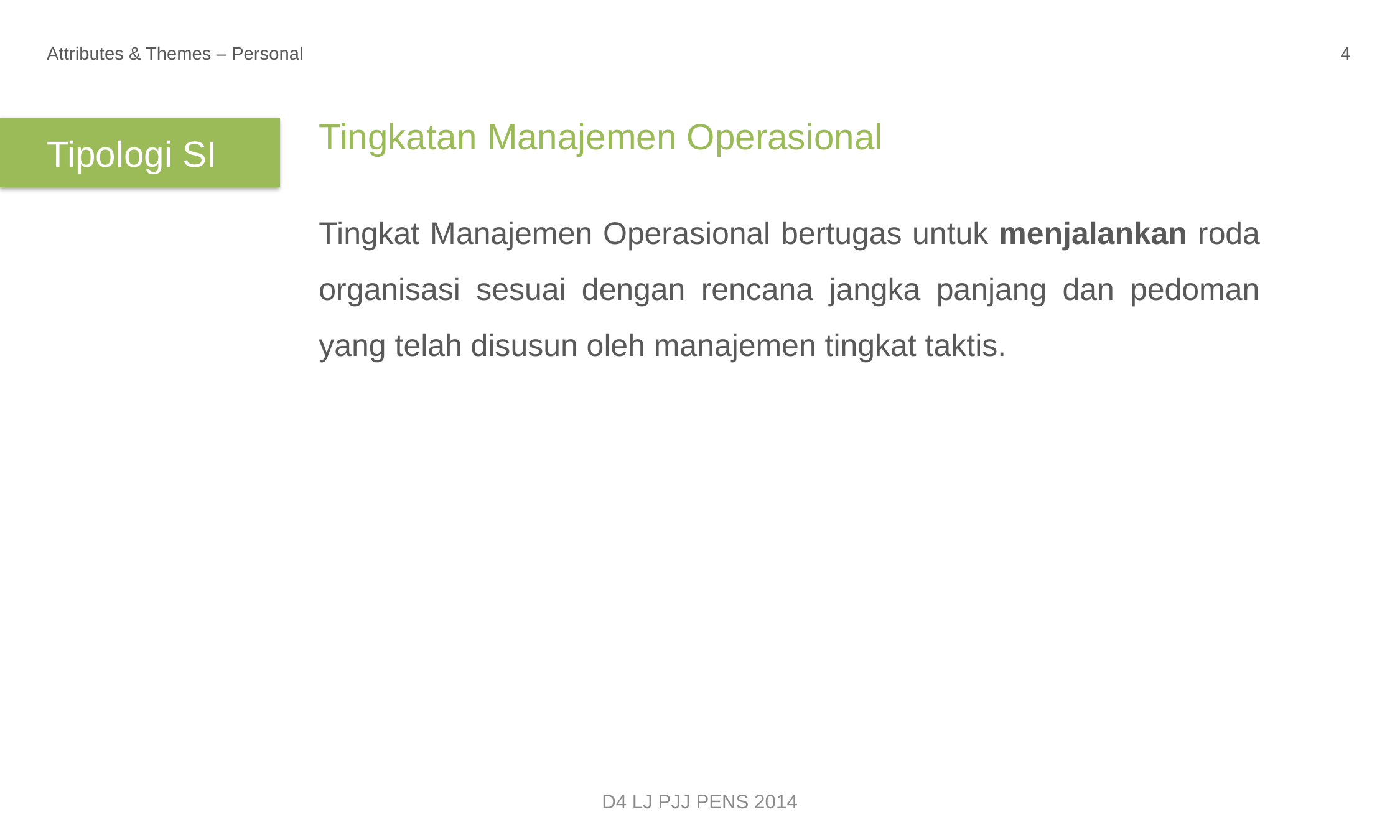

Attributes & Themes – Personal
4

Tipologi SI
Tingkatan Manajemen Operasional

Tingkat Manajemen Operasional bertugas untuk menjalankan roda organisasi sesuai dengan rencana jangka panjang dan pedoman yang telah disusun oleh manajemen tingkat taktis.
D4 LJ PJJ PENS 2014